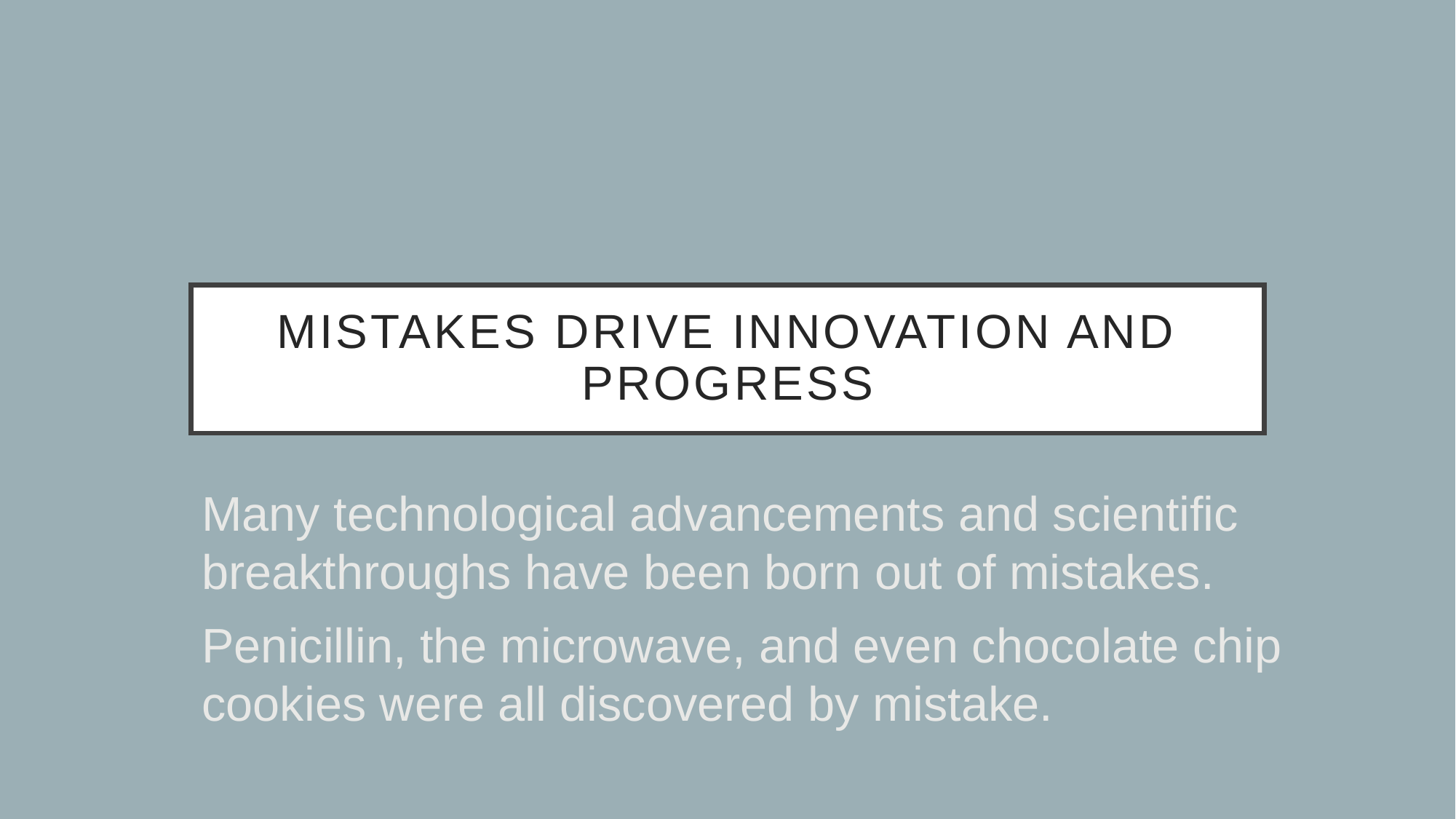

# Mistakes drive innovation and progress
Many technological advancements and scientific breakthroughs have been born out of mistakes.
Penicillin, the microwave, and even chocolate chip cookies were all discovered by mistake.